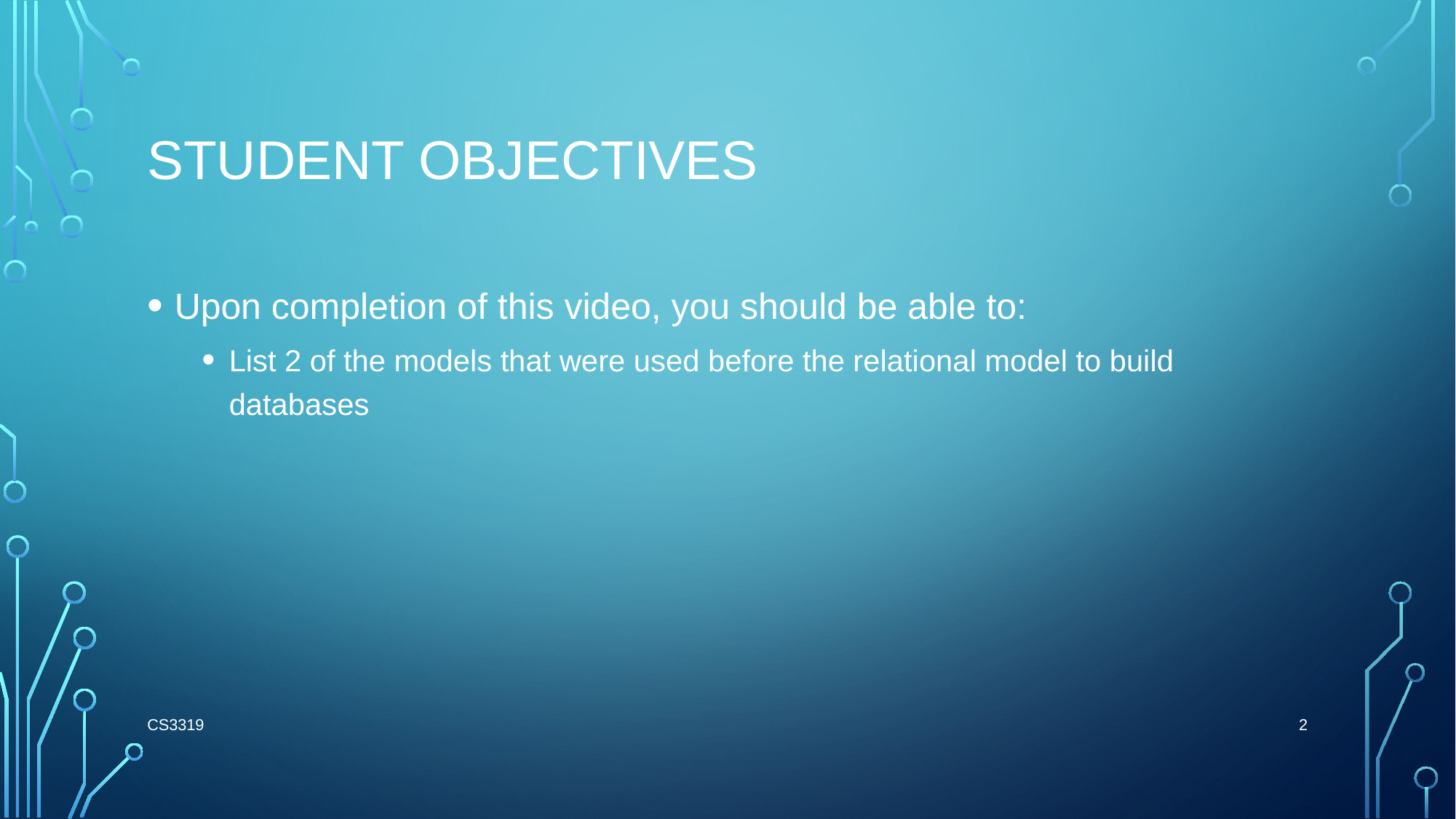

# Student Objectives
Upon completion of this video, you should be able to:
List 2 of the models that were used before the relational model to build databases

2
CS3319